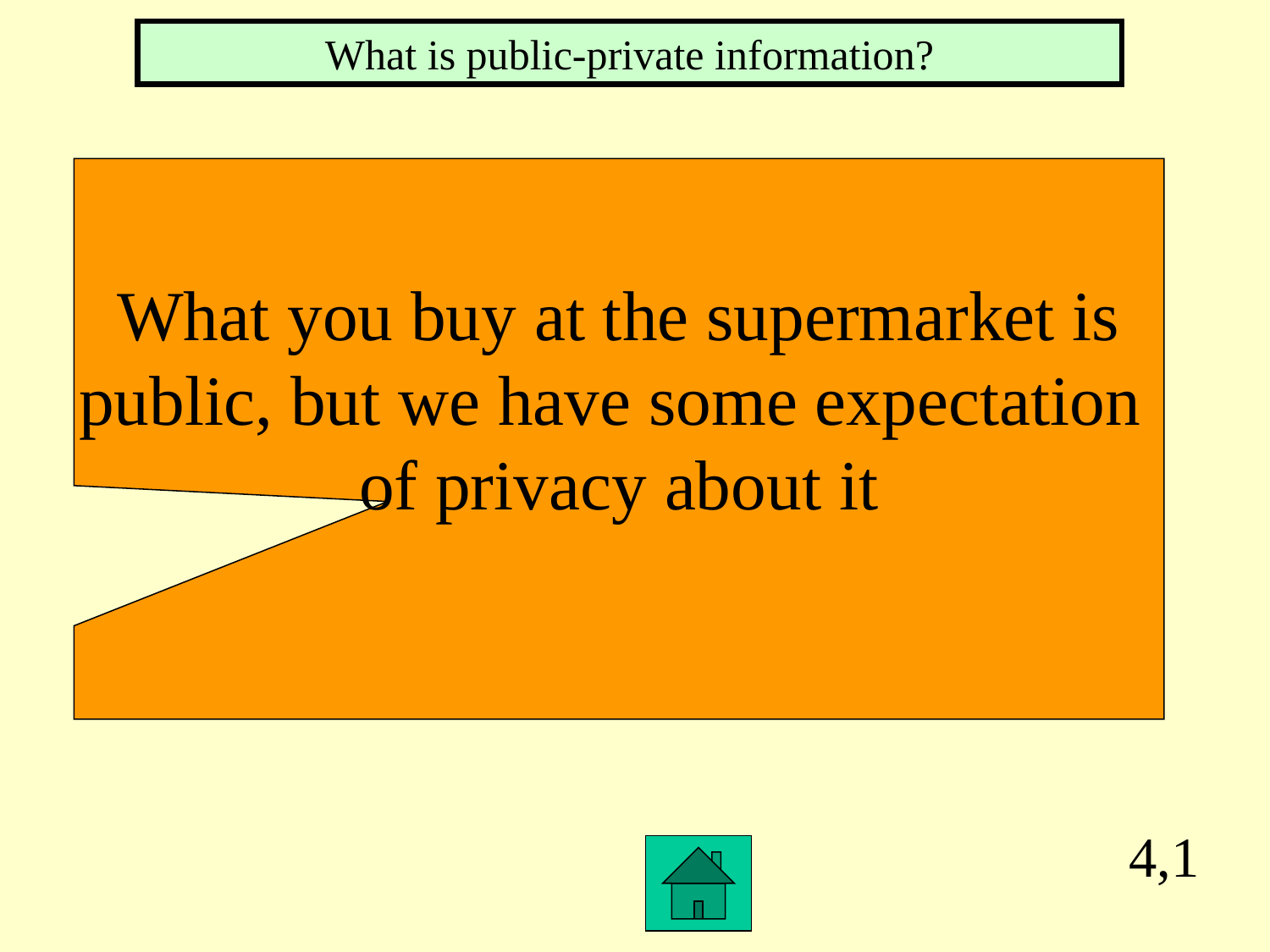

What is public-private information?
 What you buy at the supermarket is
public, but we have some expectation
of privacy about it

4,1